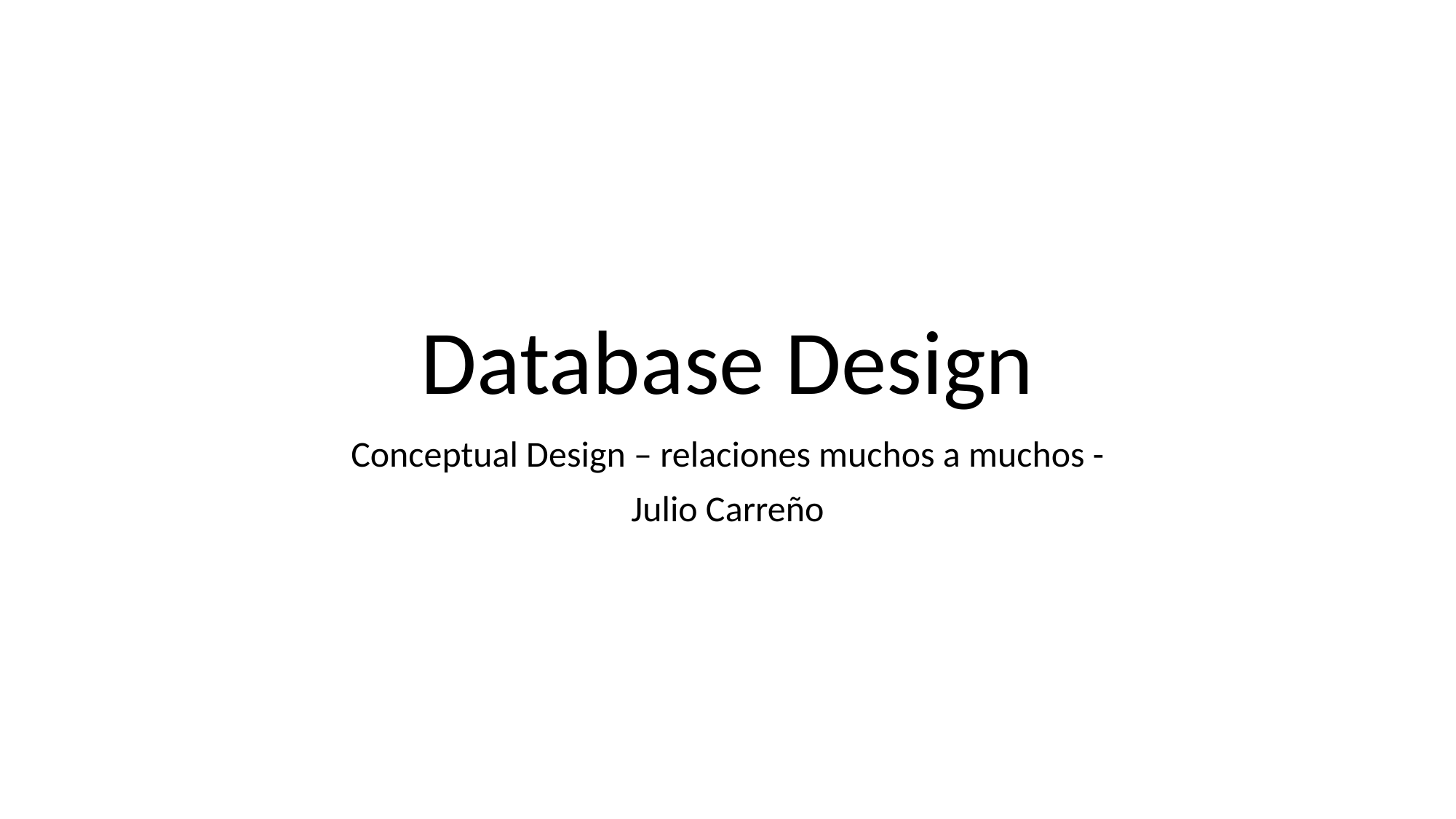

# Database Design
Conceptual Design – relaciones muchos a muchos -
Julio Carreño